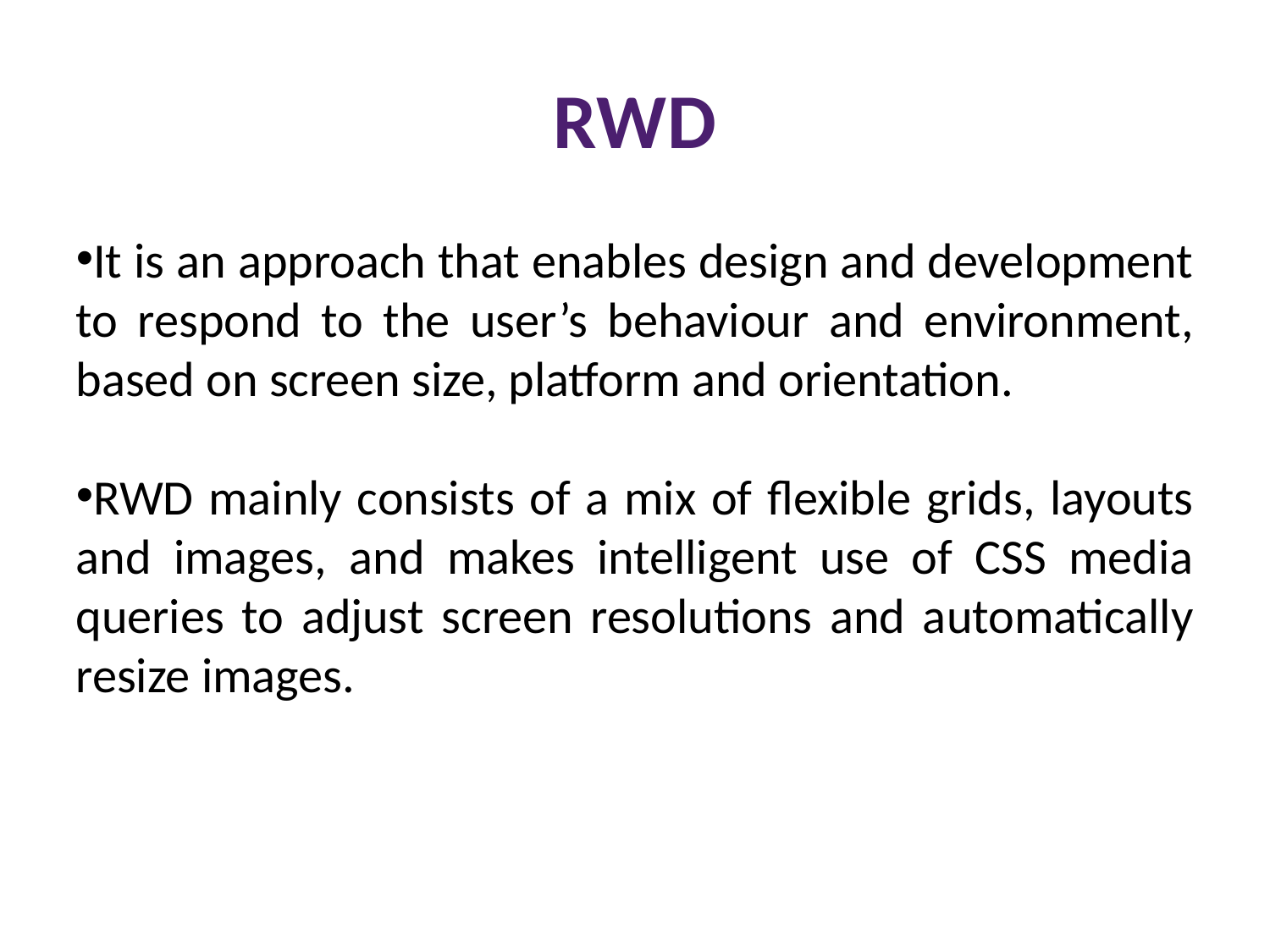

RWD
It is an approach that enables design and development to respond to the user’s behaviour and environment, based on screen size, platform and orientation.

RWD mainly consists of a mix of flexible grids, layouts and images, and makes intelligent use of CSS media queries to adjust screen resolutions and automatically resize images.